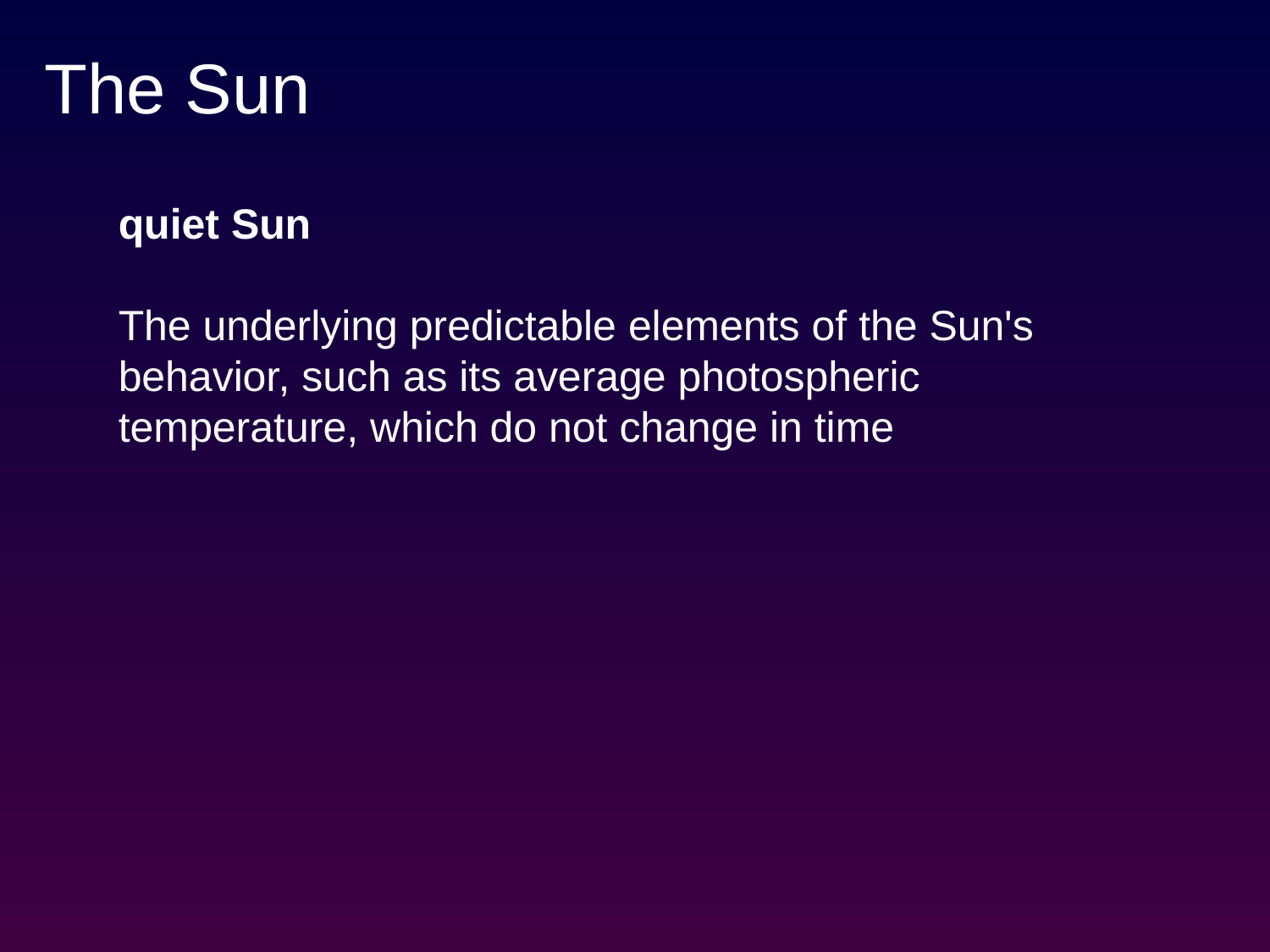

# The Sun
quiet Sun

The underlying predictable elements of the Sun's behavior, such as its average photospheric temperature, which do not change in time